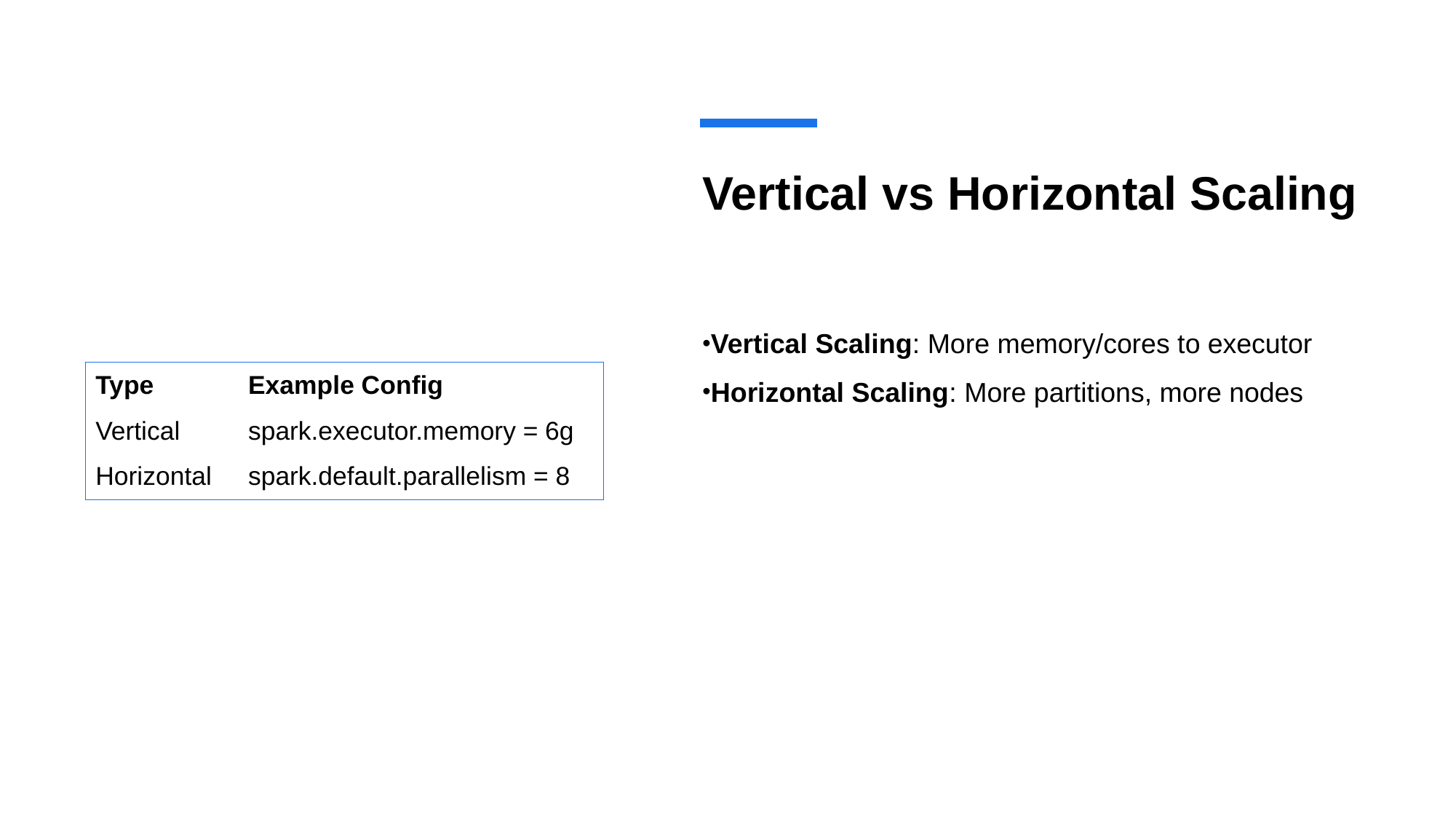

# Vertical vs Horizontal Scaling
Vertical Scaling: More memory/cores to executor
Horizontal Scaling: More partitions, more nodes
| Type | Example Config |
| --- | --- |
| Vertical | spark.executor.memory = 6g |
| Horizontal | spark.default.parallelism = 8 |